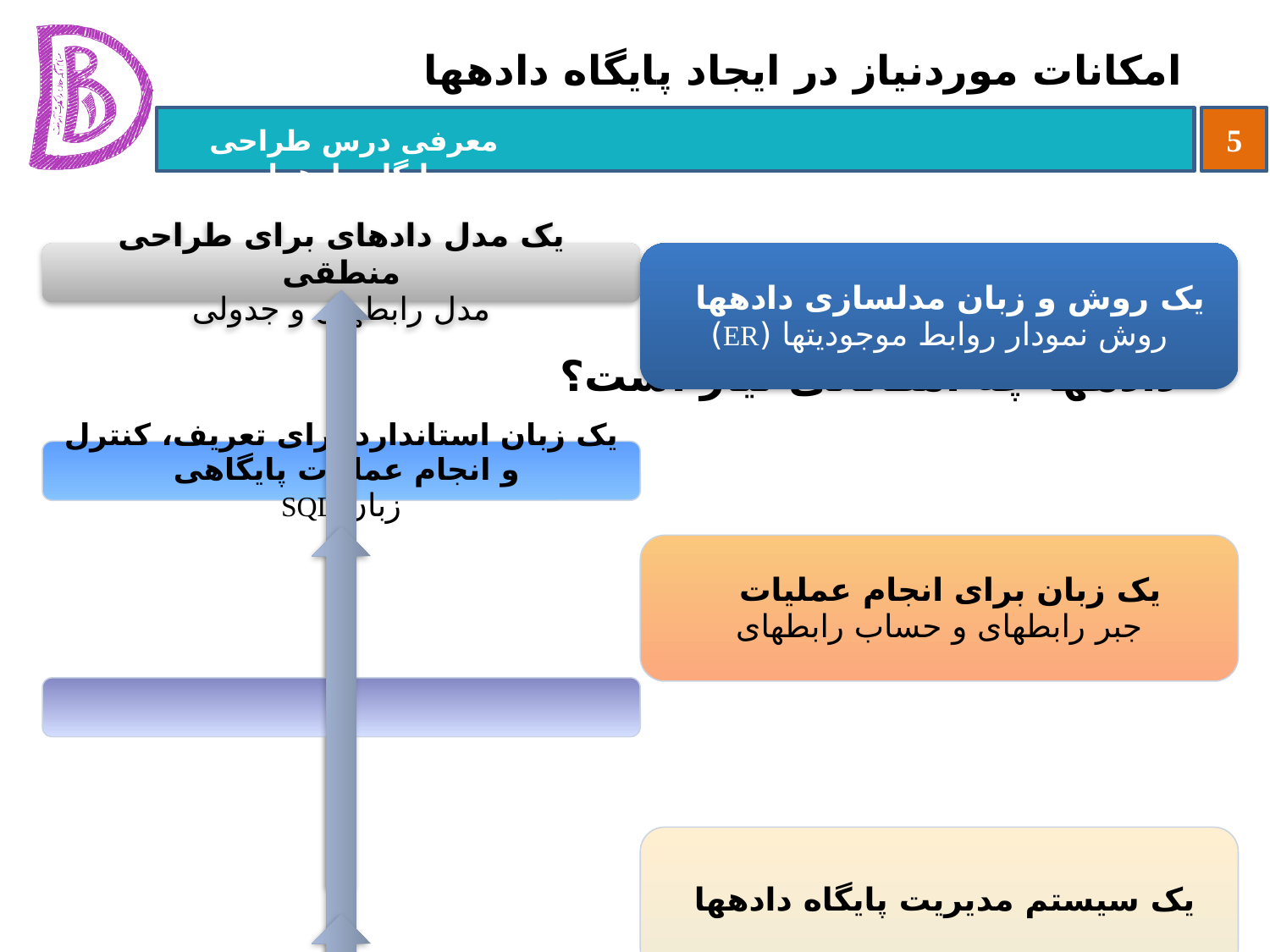

# امکانات موردنیاز در ایجاد پایگاه داده‏ها
سوال: در مدلسازی، طراحی و پیاده‏سازی پایگاه داده‏ها چه امکاناتی نیاز است؟
مدل رابطه‏ای و جدولی
یک زبان استاندارد برای تعریف، کنترل و انجام عملیات پایگاهی
زبان SQL
...
یک زبان برای انجام عملیات
جبر رابطه‏ای و حساب رابطه‏ای
یک سیستم مدیریت پایگاه داده‏ها